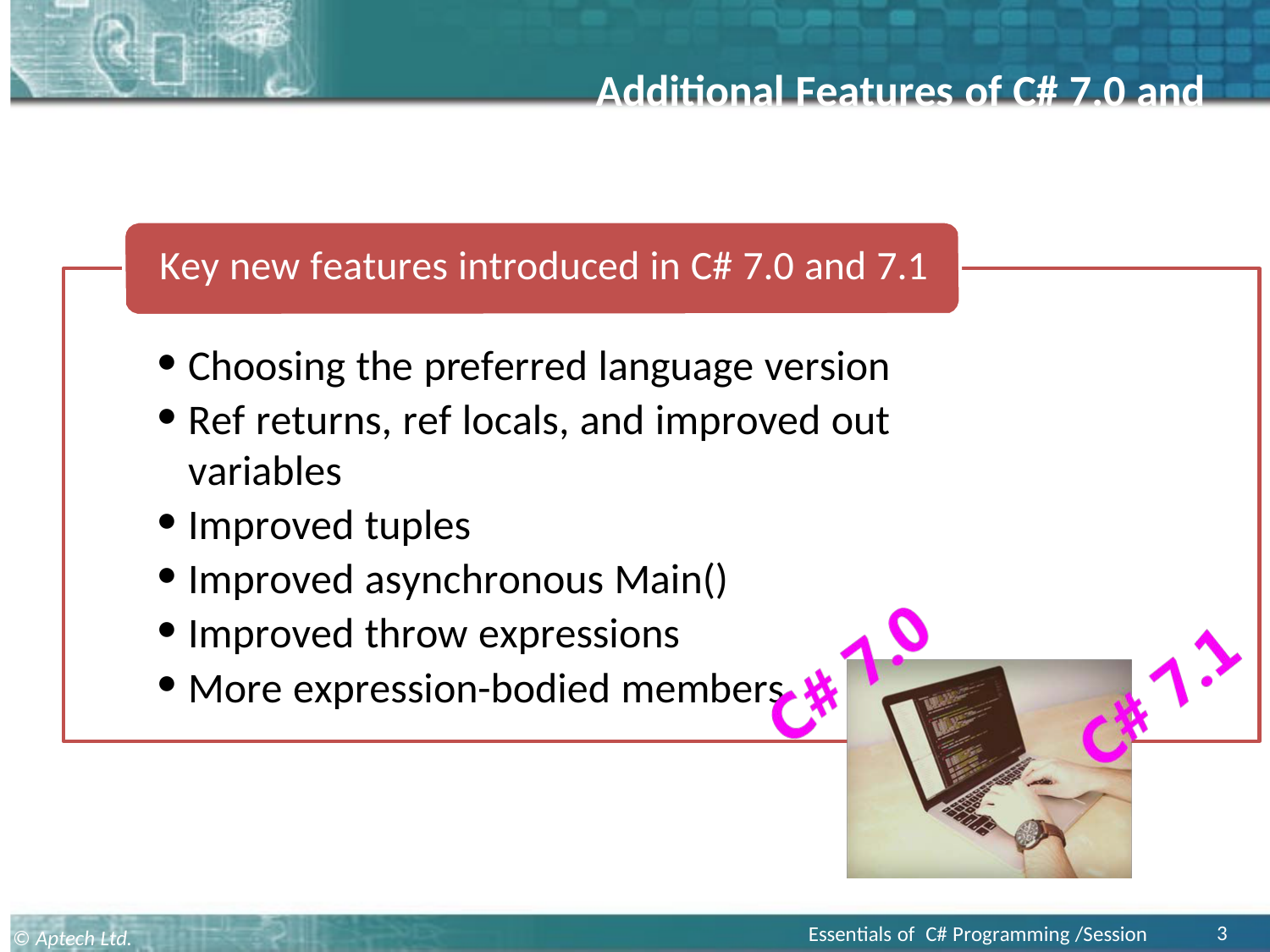

Additional Features of C# 7.0 and 7.1

Key new features introduced in C# 7.0 and 7.1

Choosing the preferred language version
Ref returns, ref locals, and improved out variables
Improved tuples
Improved asynchronous Main()
Improved throw expressions
More expression-bodied members

3
Essentials of  C# Programming /Session 17
© Aptech Ltd.